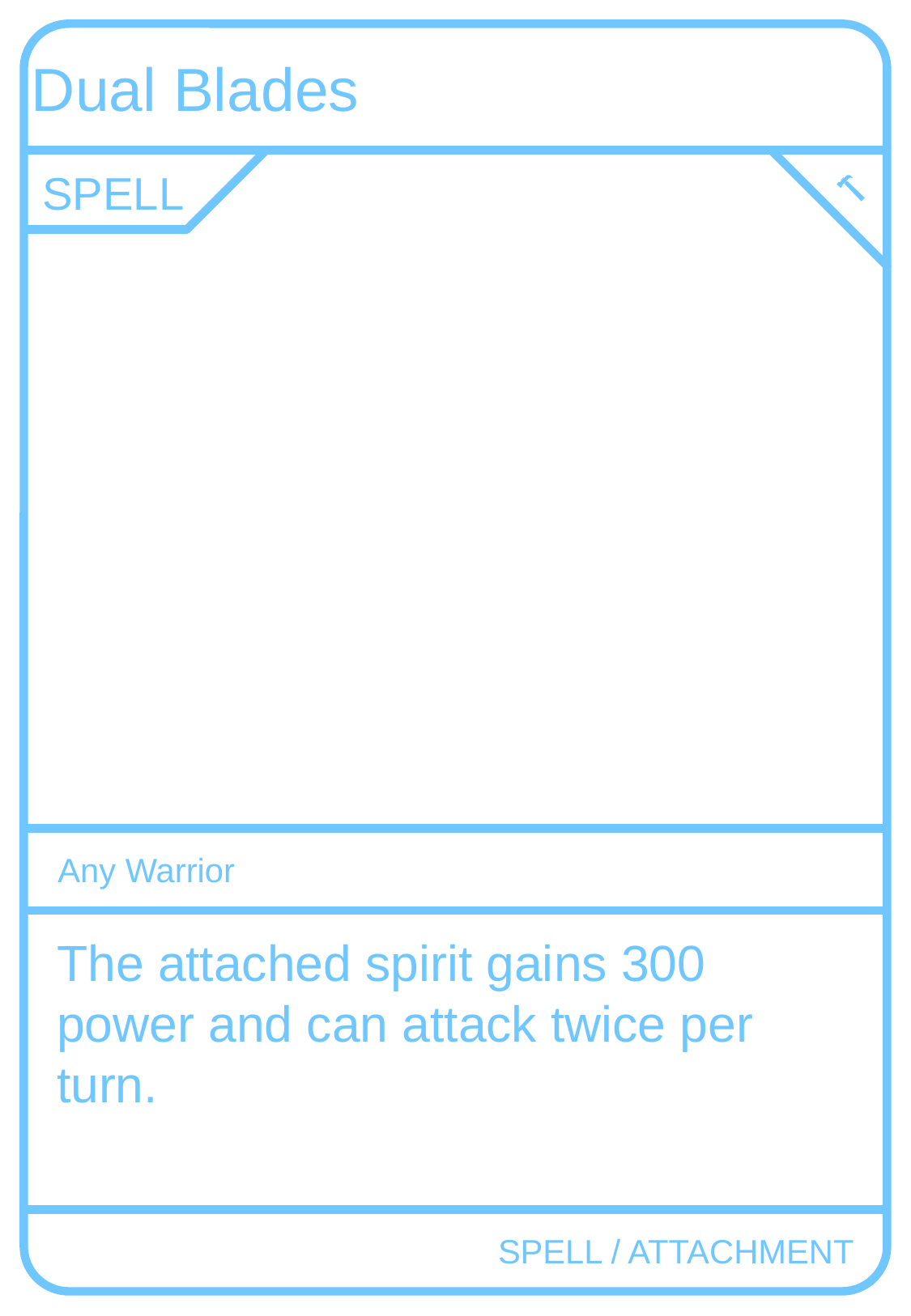

Dual Blades
SPELL
🔨
Any Warrior
The attached spirit gains 300 power and can attack twice per turn.
SPELL / ATTACHMENT